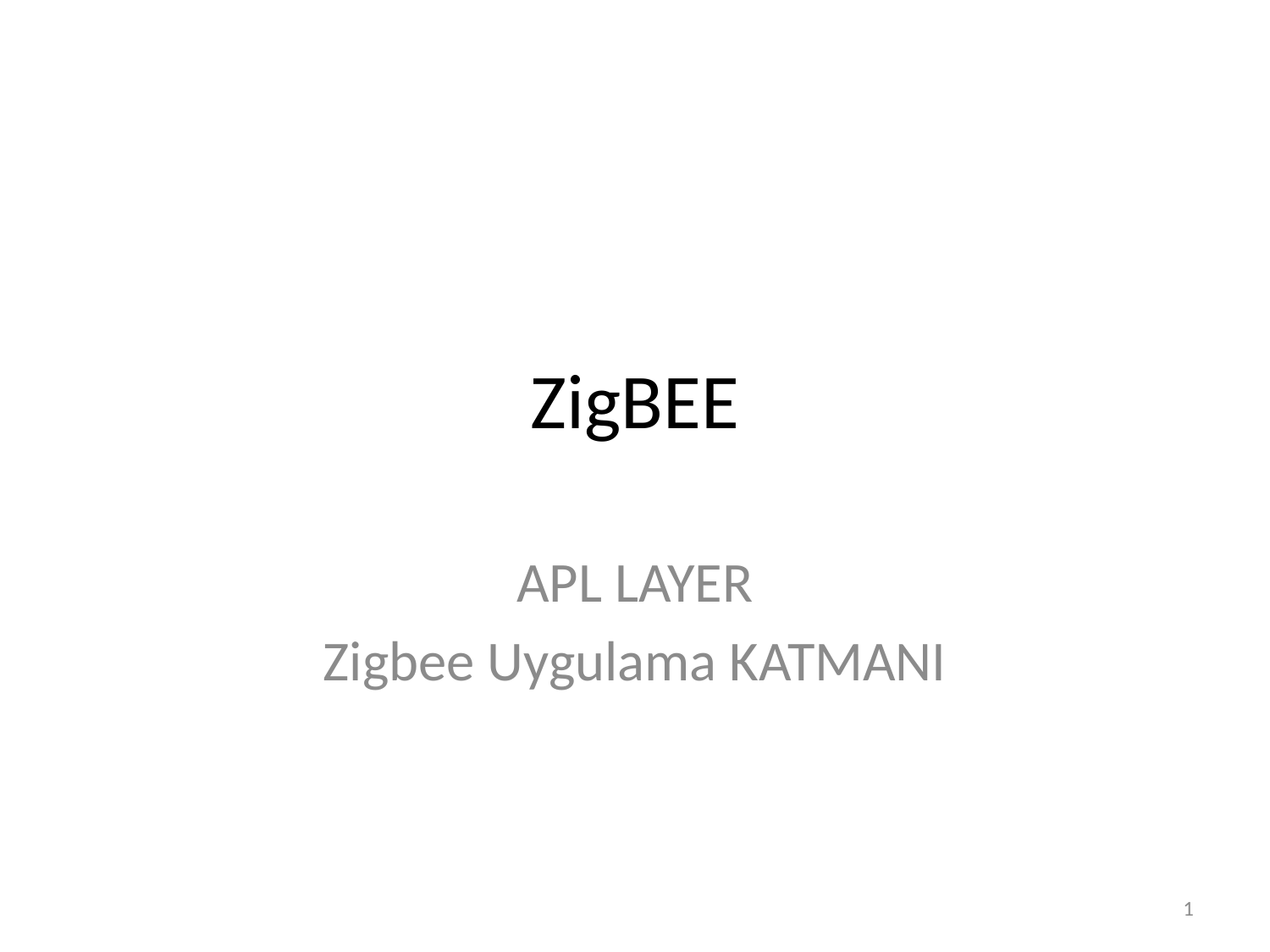

# ZigBEE
APL LAYER
Zigbee Uygulama KATMANI
1